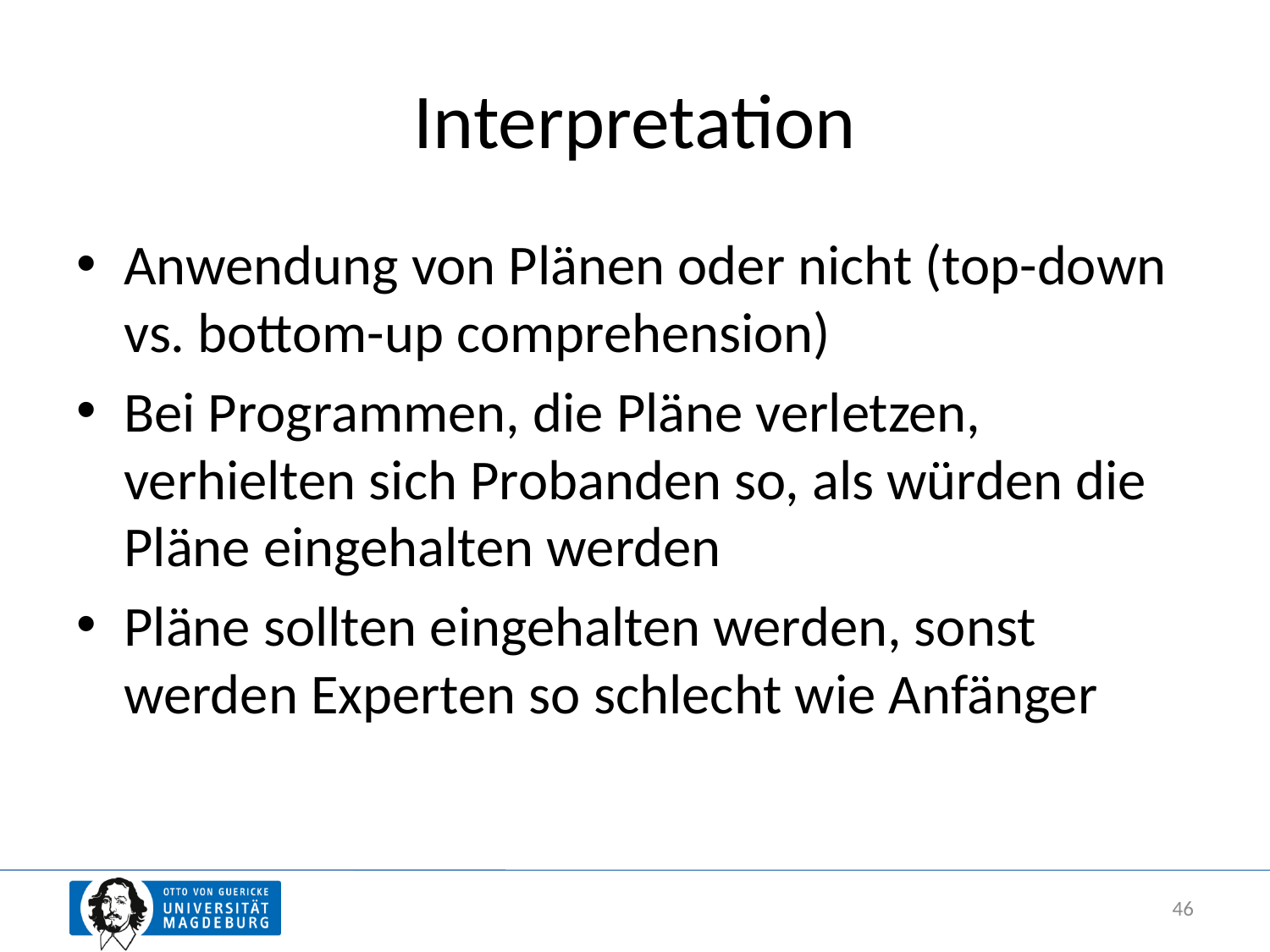

# Interpretation
Anwendung von Plänen oder nicht (top-down vs. bottom-up comprehension)
Bei Programmen, die Pläne verletzen, verhielten sich Probanden so, als würden die Pläne eingehalten werden
Pläne sollten eingehalten werden, sonst werden Experten so schlecht wie Anfänger

46